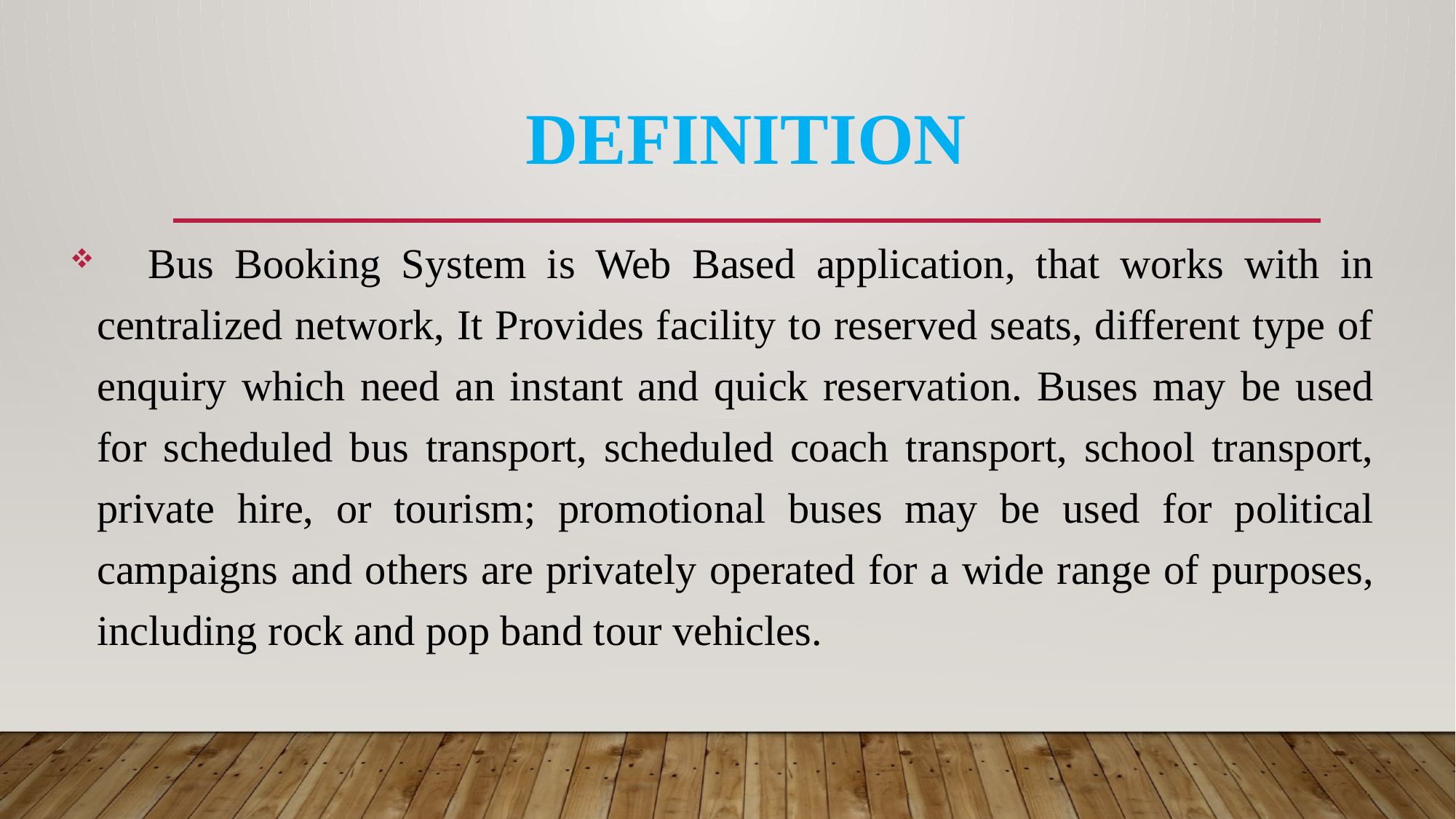

# Definition
   Bus Booking System is Web Based application, that works with in centralized network, It Provides facility to reserved seats, different type of enquiry which need an instant and quick reservation. Buses may be used for scheduled bus transport, scheduled coach transport, school transport, private hire, or tourism; promotional buses may be used for political campaigns and others are privately operated for a wide range of purposes, including rock and pop band tour vehicles.